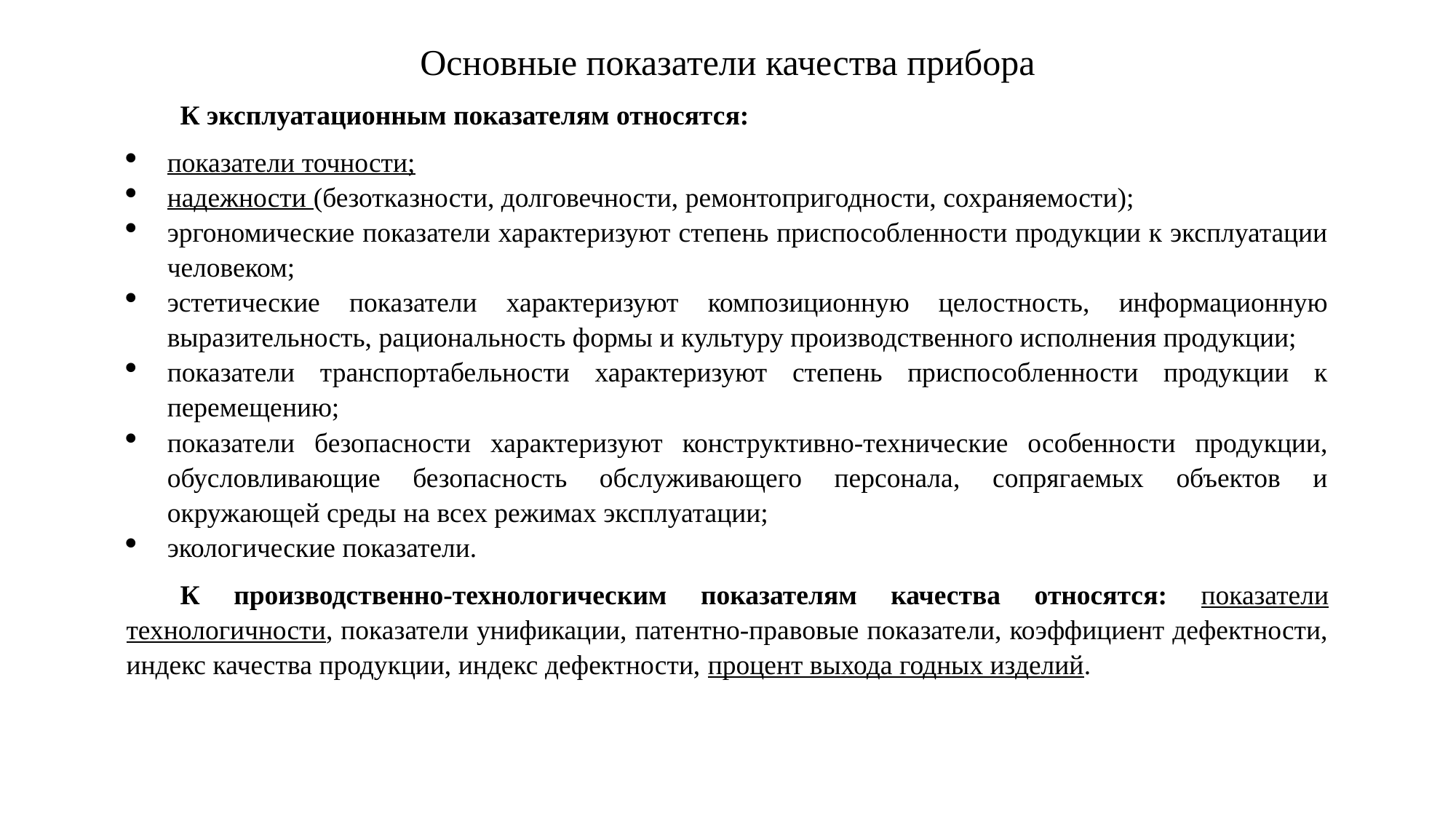

Основные показатели качества прибора
К эксплуатационным показателям относятся:
показатели точности;
надежности (безотказности, долговечности, ремонтопригодности, сохраняемости);
эргономические показатели характеризуют степень приспособленности продукции к эксплуатации человеком;
эстетические показатели характеризуют композиционную целостность, информационную выразительность, рациональность формы и культуру производственного исполнения продукции;
показатели транспортабельности характеризуют степень приспособленности продукции к перемещению;
показатели безопасности характеризуют конструктивно-технические особенности продукции, обусловливающие безопасность обслуживающего персонала, сопрягаемых объектов и окружающей среды на всех режимах эксплуатации;
экологические показатели.
К производственно-технологическим показателям качества относятся: показатели технологичности, показатели унификации, патентно-правовые показатели, коэффициент дефектности, индекс качества продукции, индекс дефектности, процент выхода годных изделий.